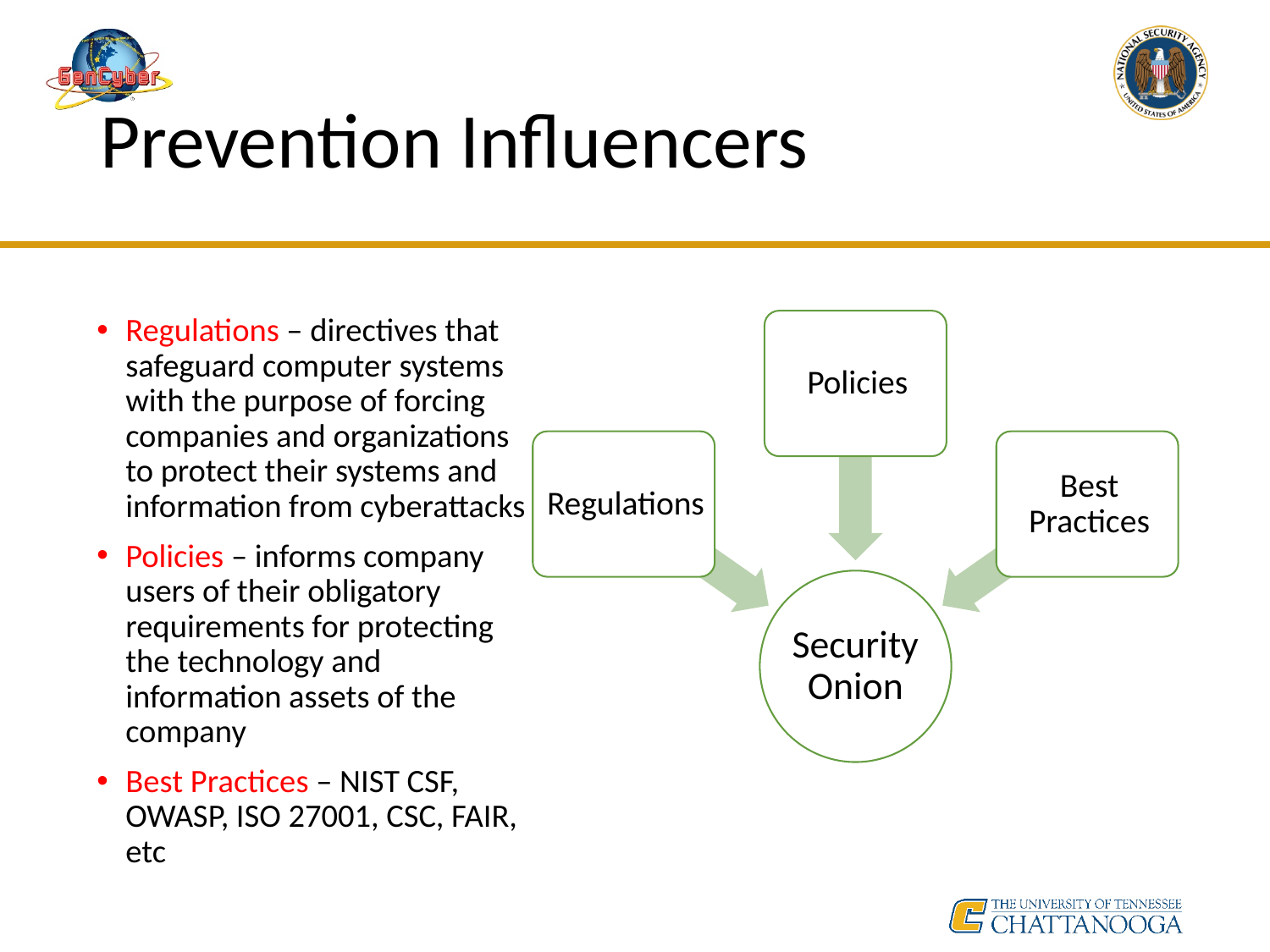

# Prevention Influencers
Regulations – directives that safeguard computer systems with the purpose of forcing companies and organizations to protect their systems and information from cyberattacks
Policies – informs company users of their obligatory requirements for protecting the technology and information assets of the company
Best Practices – NIST CSF, OWASP, ISO 27001, CSC, FAIR, etc

Security Onion
Regulations
Policies
Best Practices